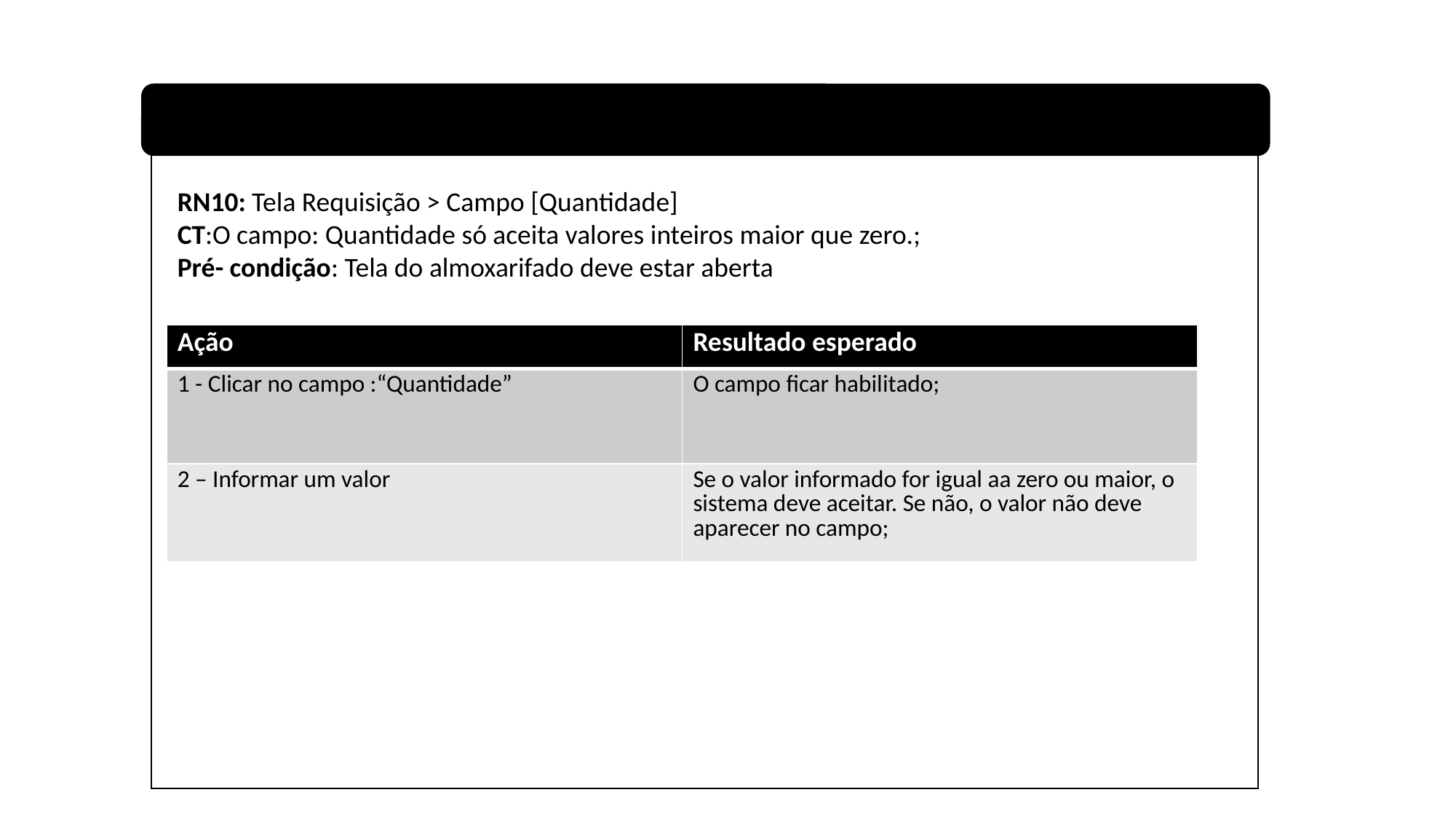

RN10: Tela Requisição > Campo [Quantidade]
CT:O campo: Quantidade só aceita valores inteiros maior que zero.;
Pré- condição: Tela do almoxarifado deve estar aberta
| Ação | Resultado esperado |
| --- | --- |
| 1 - Clicar no campo :“Quantidade” | O campo ficar habilitado; |
| 2 – Informar um valor | Se o valor informado for igual aa zero ou maior, o sistema deve aceitar. Se não, o valor não deve aparecer no campo; |